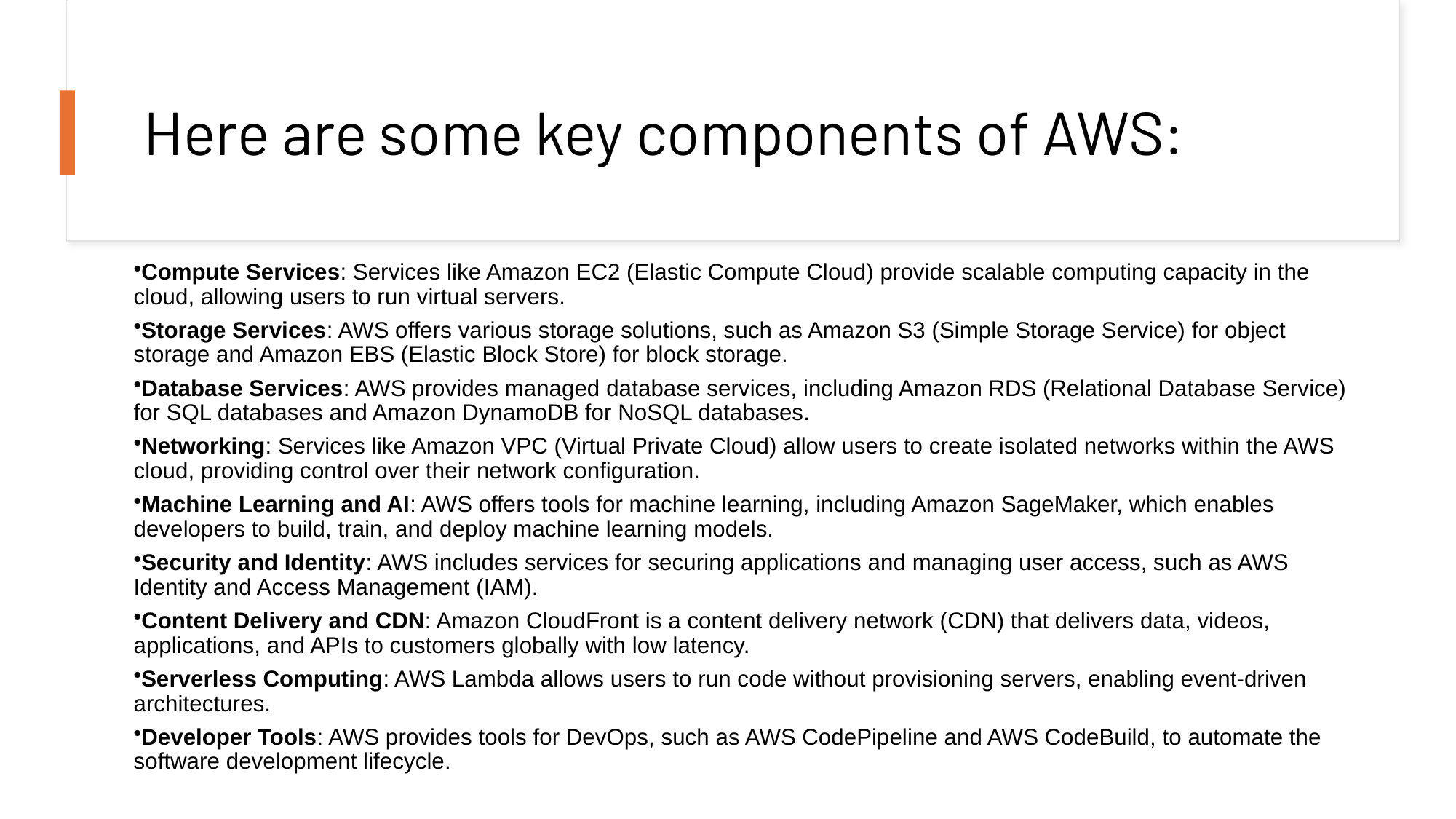

# Here are some key components of AWS:

Compute Services: Services like Amazon EC2 (Elastic Compute Cloud) provide scalable computing capacity in the cloud, allowing users to run virtual servers.
Storage Services: AWS offers various storage solutions, such as Amazon S3 (Simple Storage Service) for object storage and Amazon EBS (Elastic Block Store) for block storage.
Database Services: AWS provides managed database services, including Amazon RDS (Relational Database Service) for SQL databases and Amazon DynamoDB for NoSQL databases.
Networking: Services like Amazon VPC (Virtual Private Cloud) allow users to create isolated networks within the AWS cloud, providing control over their network configuration.
Machine Learning and AI: AWS offers tools for machine learning, including Amazon SageMaker, which enables developers to build, train, and deploy machine learning models.
Security and Identity: AWS includes services for securing applications and managing user access, such as AWS Identity and Access Management (IAM).
Content Delivery and CDN: Amazon CloudFront is a content delivery network (CDN) that delivers data, videos, applications, and APIs to customers globally with low latency.
Serverless Computing: AWS Lambda allows users to run code without provisioning servers, enabling event-driven architectures.
Developer Tools: AWS provides tools for DevOps, such as AWS CodePipeline and AWS CodeBuild, to automate the software development lifecycle.